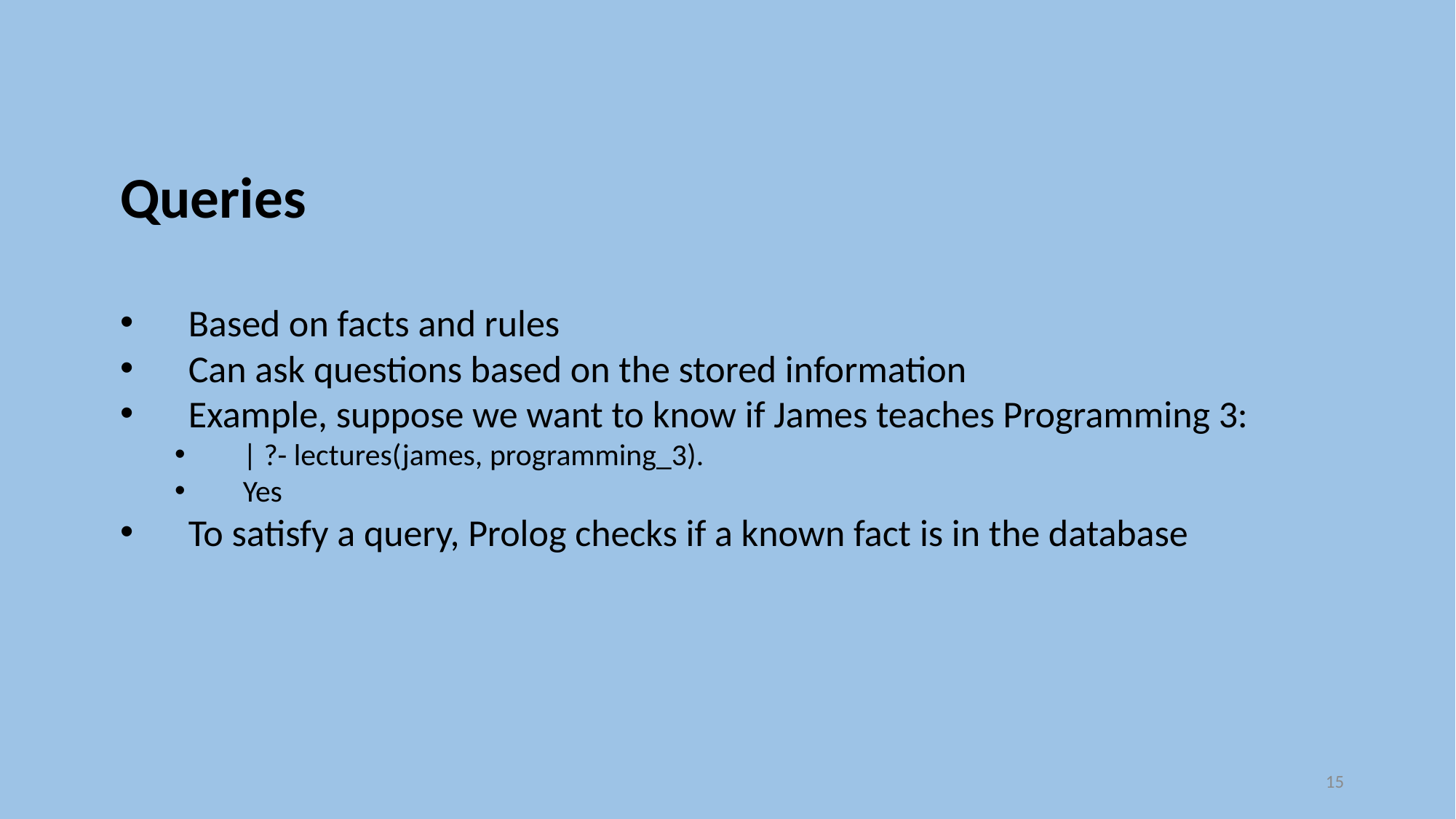

Queries

Based on facts and rules
Can ask questions based on the stored information
Example, suppose we want to know if James teaches Programming 3:
| ?- lectures(james, programming_3).
Yes
To satisfy a query, Prolog checks if a known fact is in the database
15